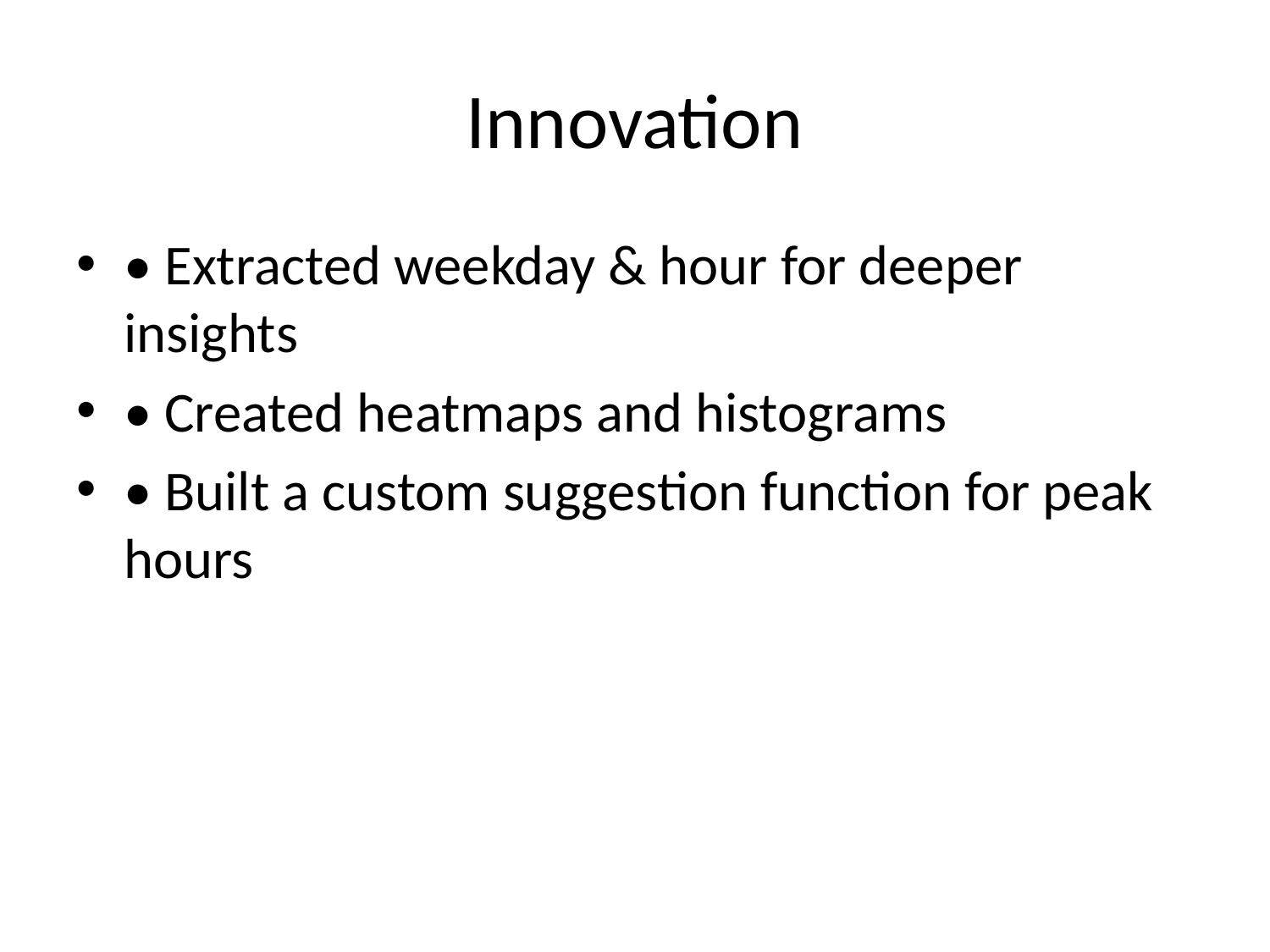

# Innovation
• Extracted weekday & hour for deeper insights
• Created heatmaps and histograms
• Built a custom suggestion function for peak hours